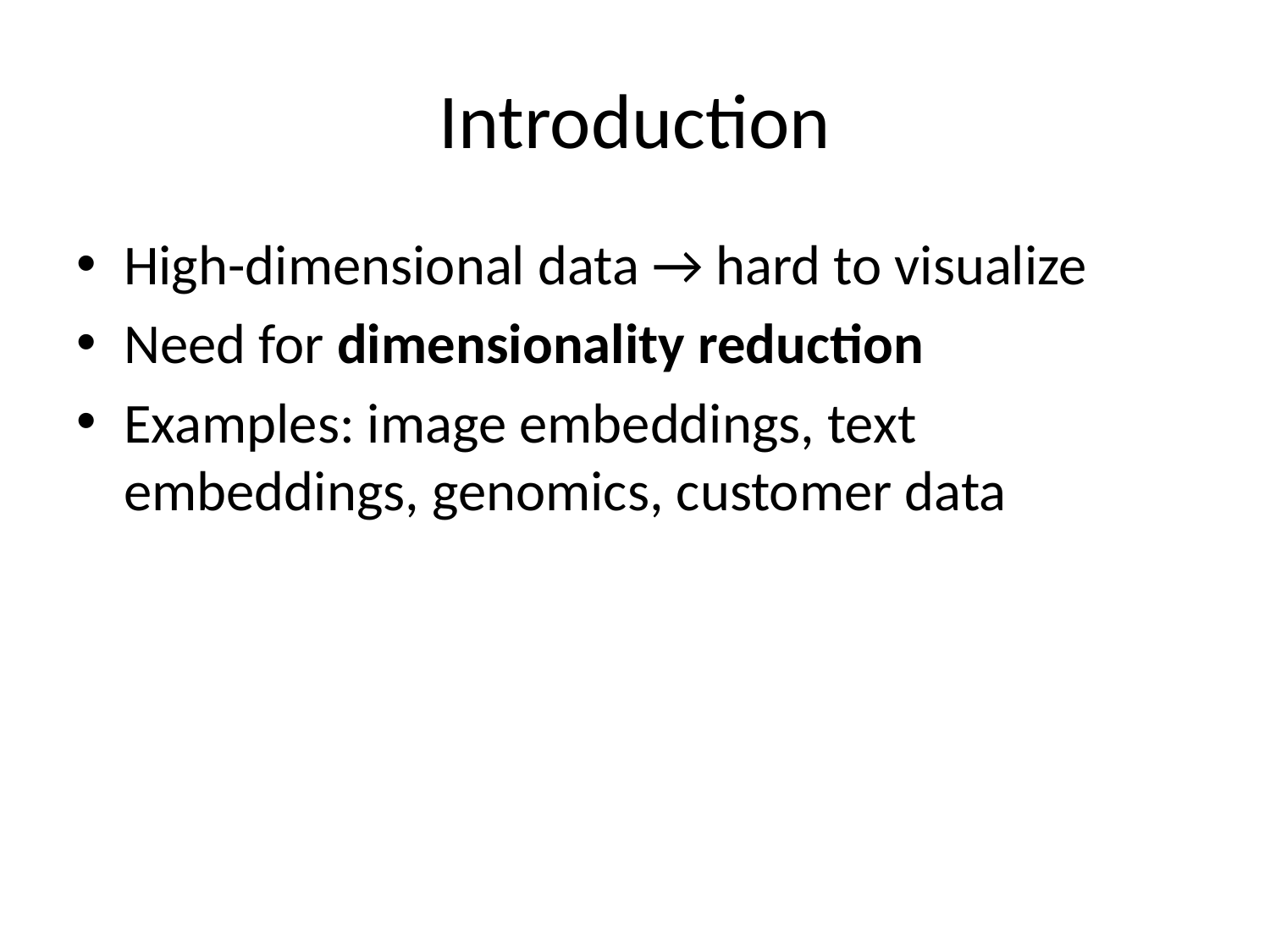

# Introduction
High-dimensional data → hard to visualize
Need for dimensionality reduction
Examples: image embeddings, text embeddings, genomics, customer data